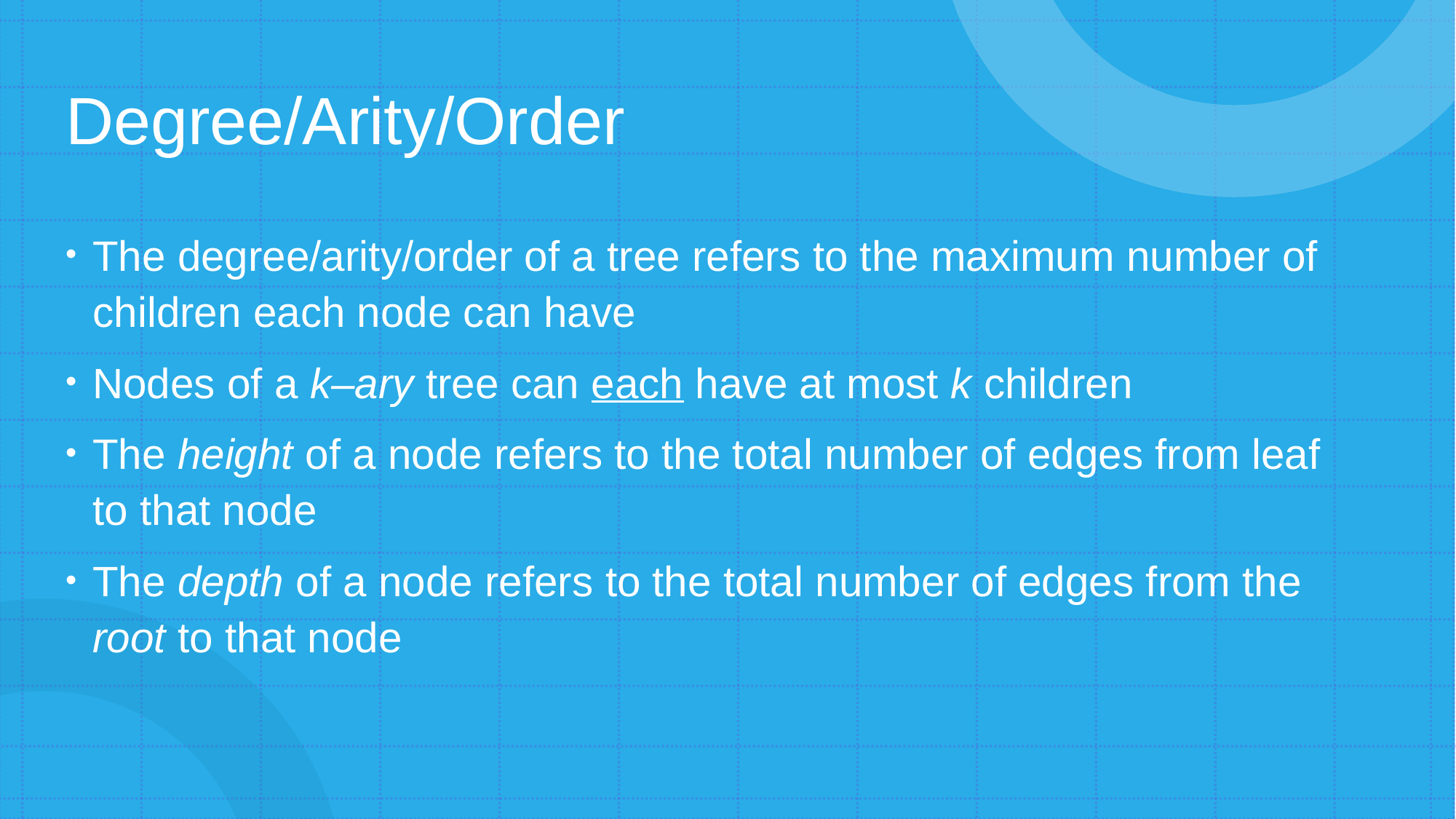

# Degree/Arity/Order
The degree/arity/order of a tree refers to the maximum number of children each node can have
Nodes of a k–ary tree can each have at most k children
The height of a node refers to the total number of edges from leaf to that node
The depth of a node refers to the total number of edges from the root to that node